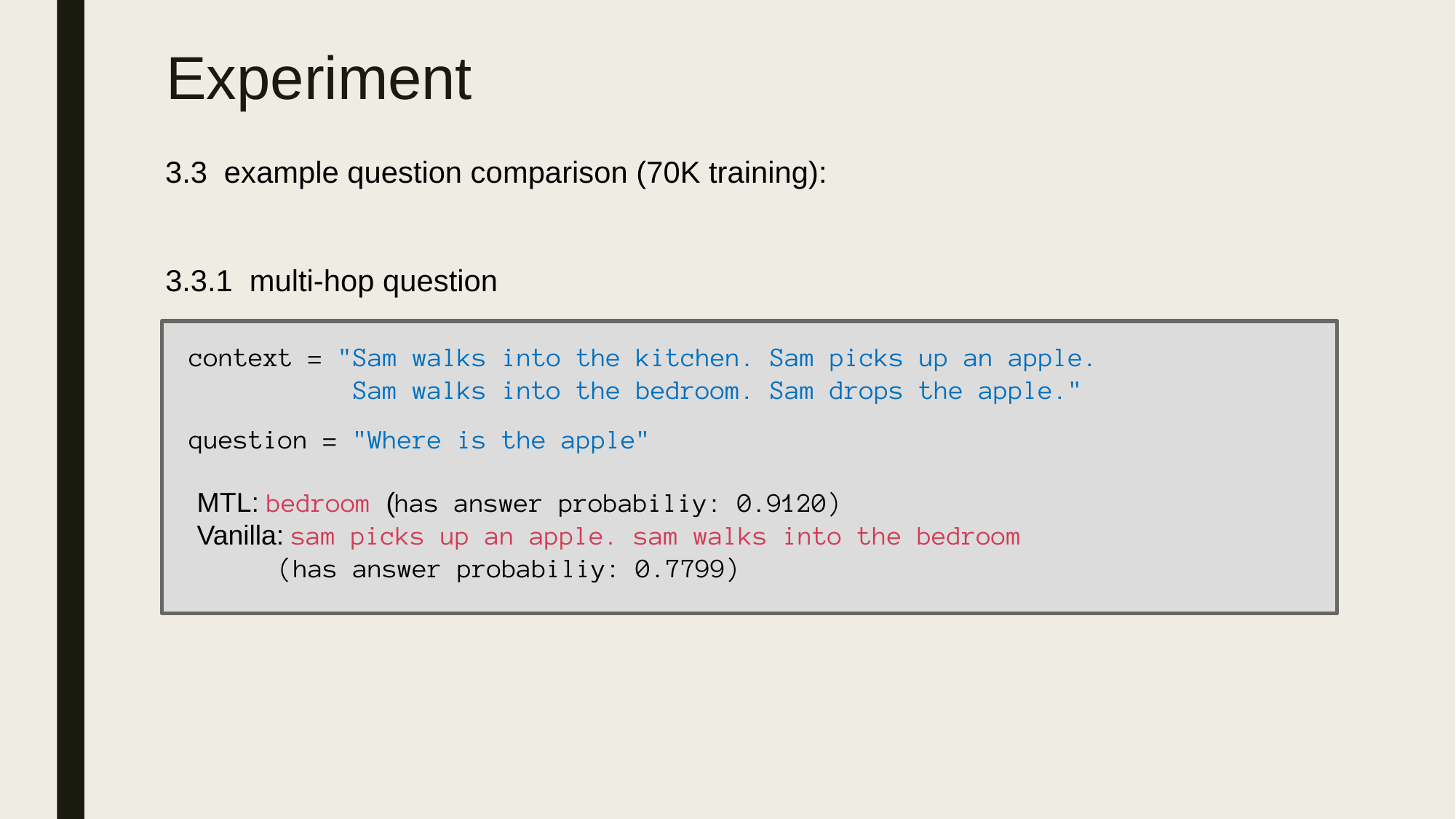

# Experiment
3.3  example question comparison (70K training):
3.3.1  multi-hop question

context = "Sam walks into the kitchen. Sam picks up an apple.
           Sam walks into the bedroom. Sam drops the apple."
question = "Where is the apple"
 MTL: bedroom (has answer probabiliy: 0.9120)
 Vanilla: sam picks up an apple. sam walks into the bedroom
      (has answer probabiliy: 0.7799)